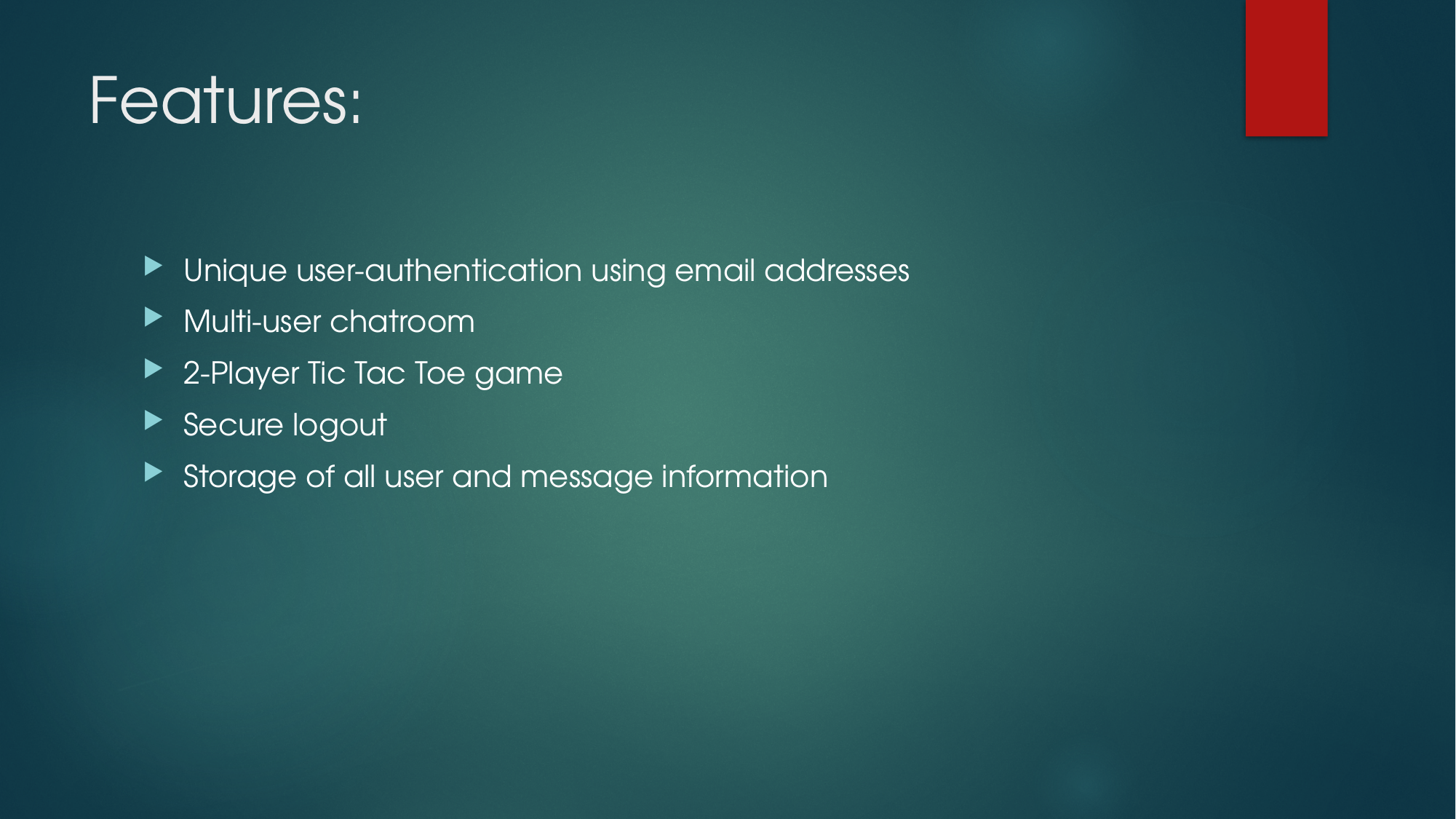

# Features:
Unique user-authentication using email addresses
Multi-user chatroom
2-Player Tic Tac Toe game
Secure logout
Storage of all user and message information